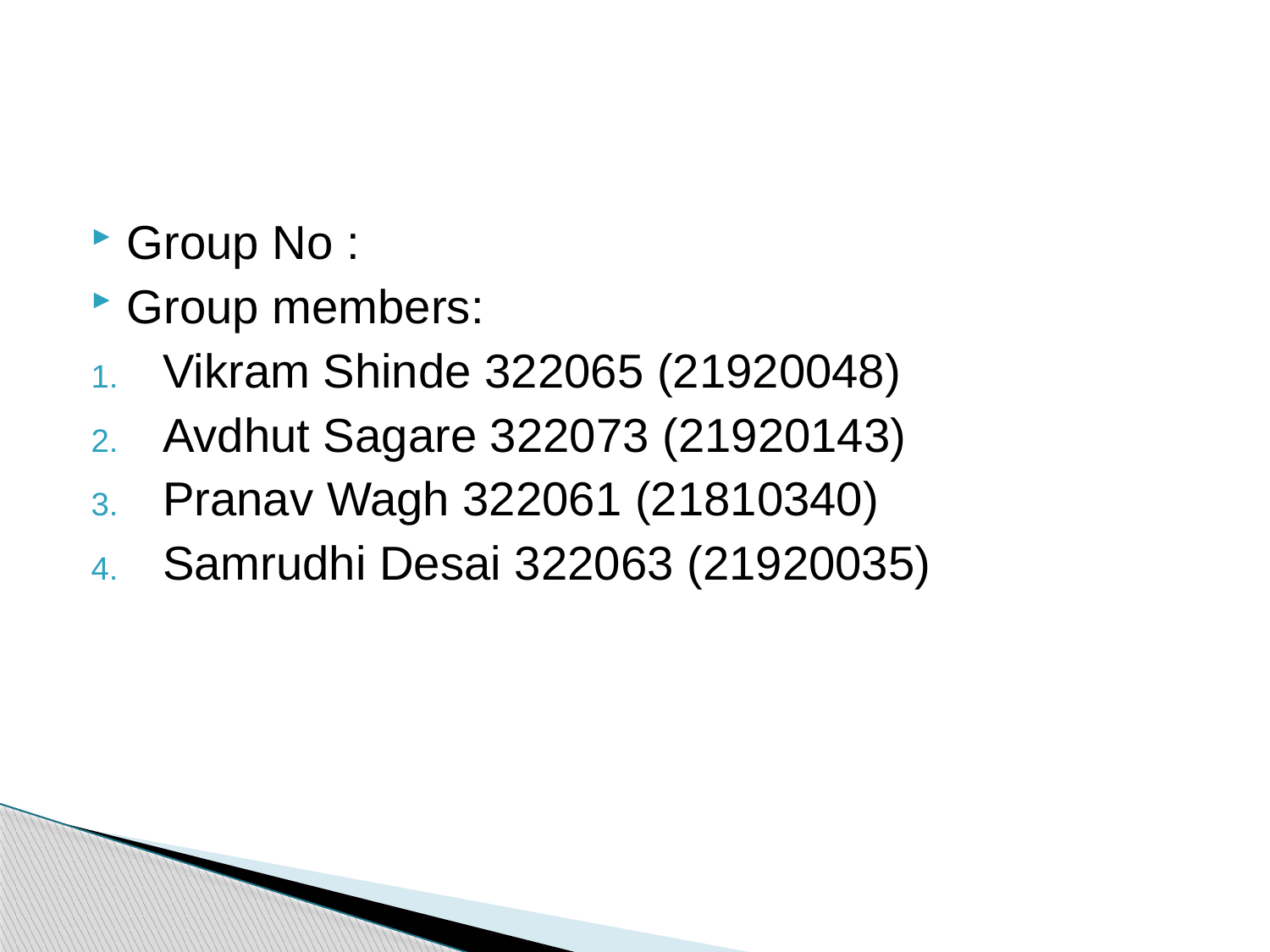

Group No :
Group members:
Vikram Shinde 322065 (21920048)
Avdhut Sagare 322073 (21920143)
Pranav Wagh 322061 (21810340)
Samrudhi Desai 322063 (21920035)